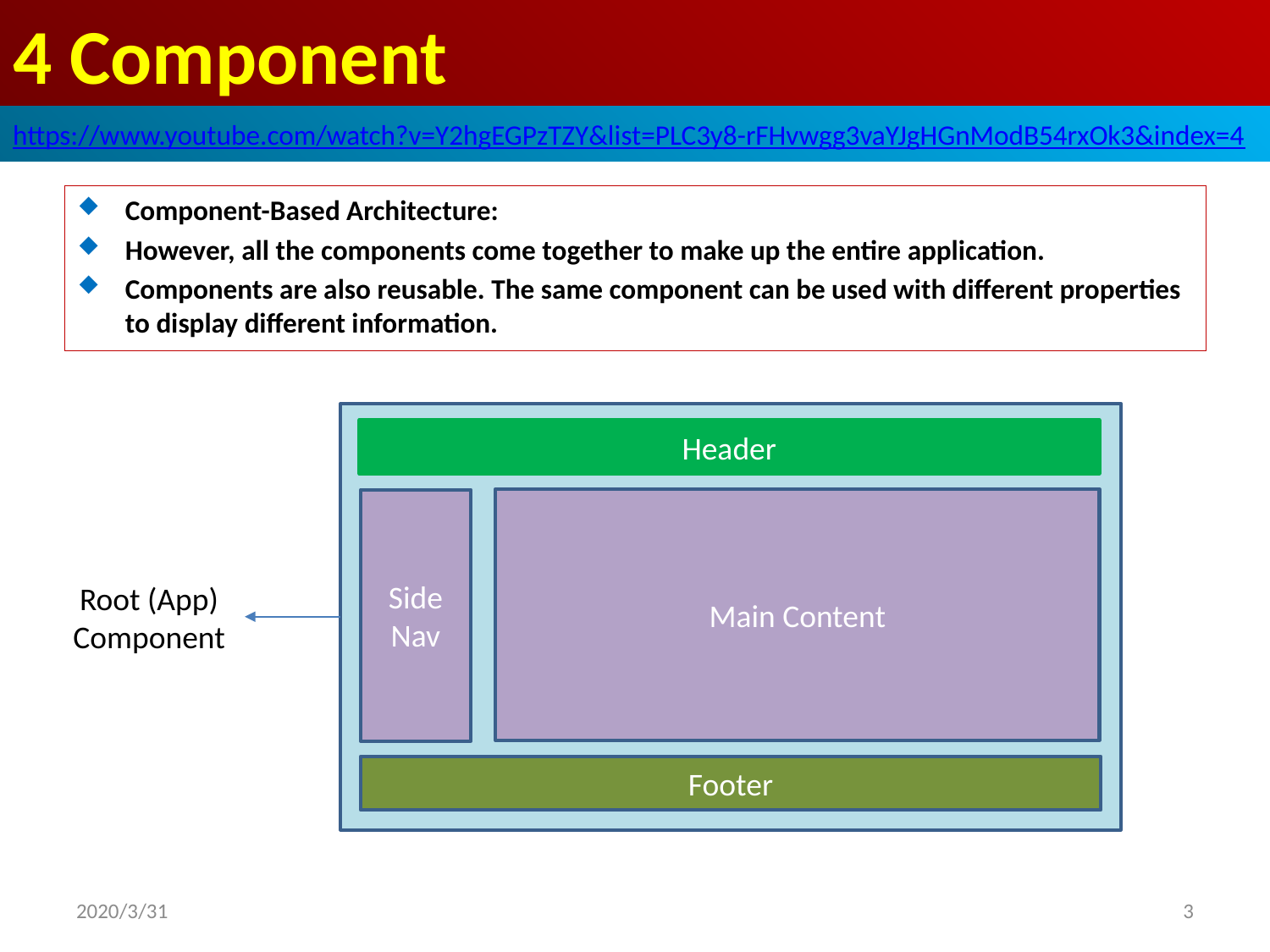

# 4 Component
https://www.youtube.com/watch?v=Y2hgEGPzTZY&list=PLC3y8-rFHvwgg3vaYJgHGnModB54rxOk3&index=4
Component-Based Architecture:
However, all the components come together to make up the entire application.
Components are also reusable. The same component can be used with different properties to display different information.

Header
Main Content
Side Nav
Root (App) Component
Footer
2020/3/31
3